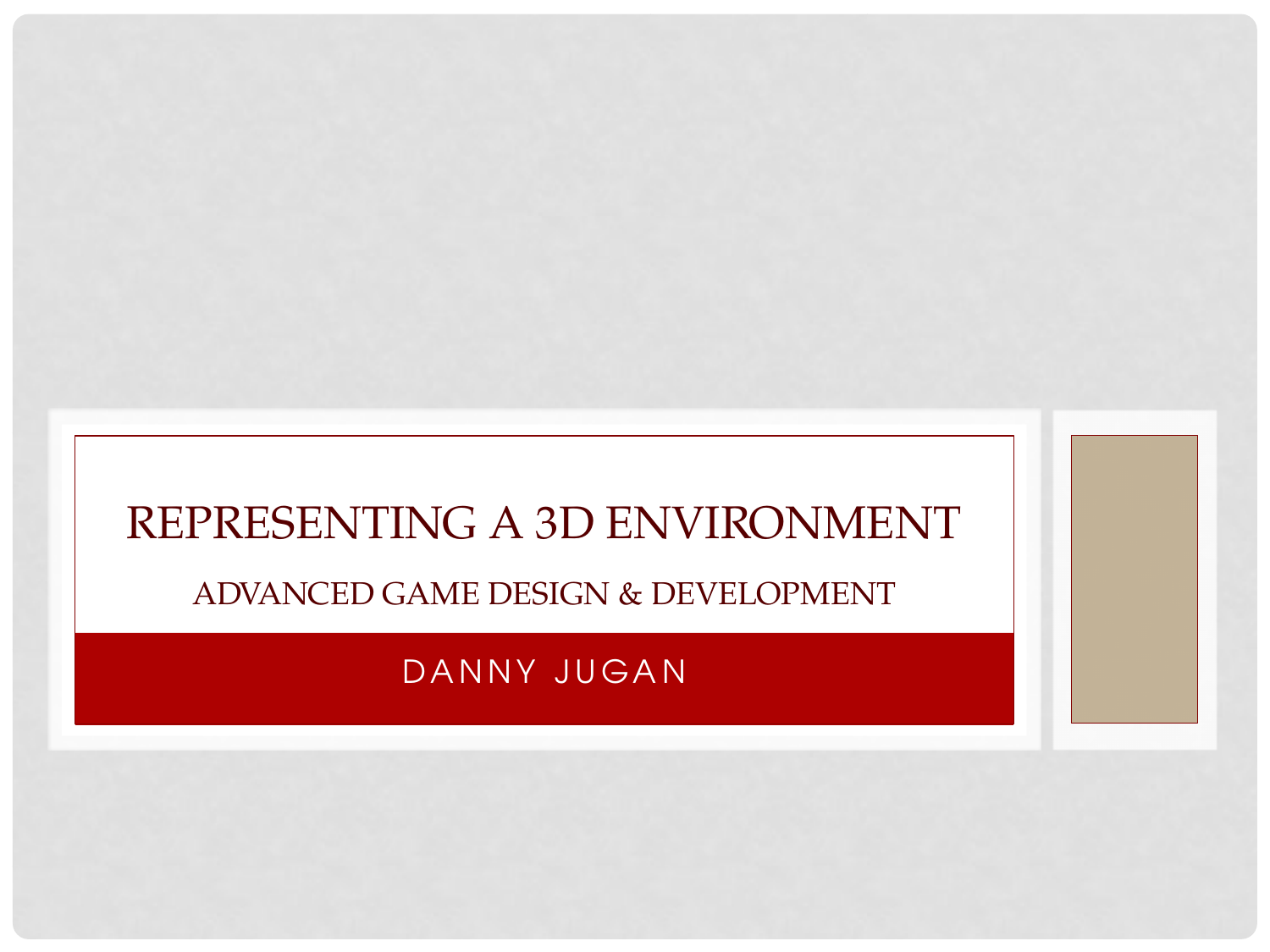

# Representing a 3D Environment Advanced Game Design & Development
Danny Jugan